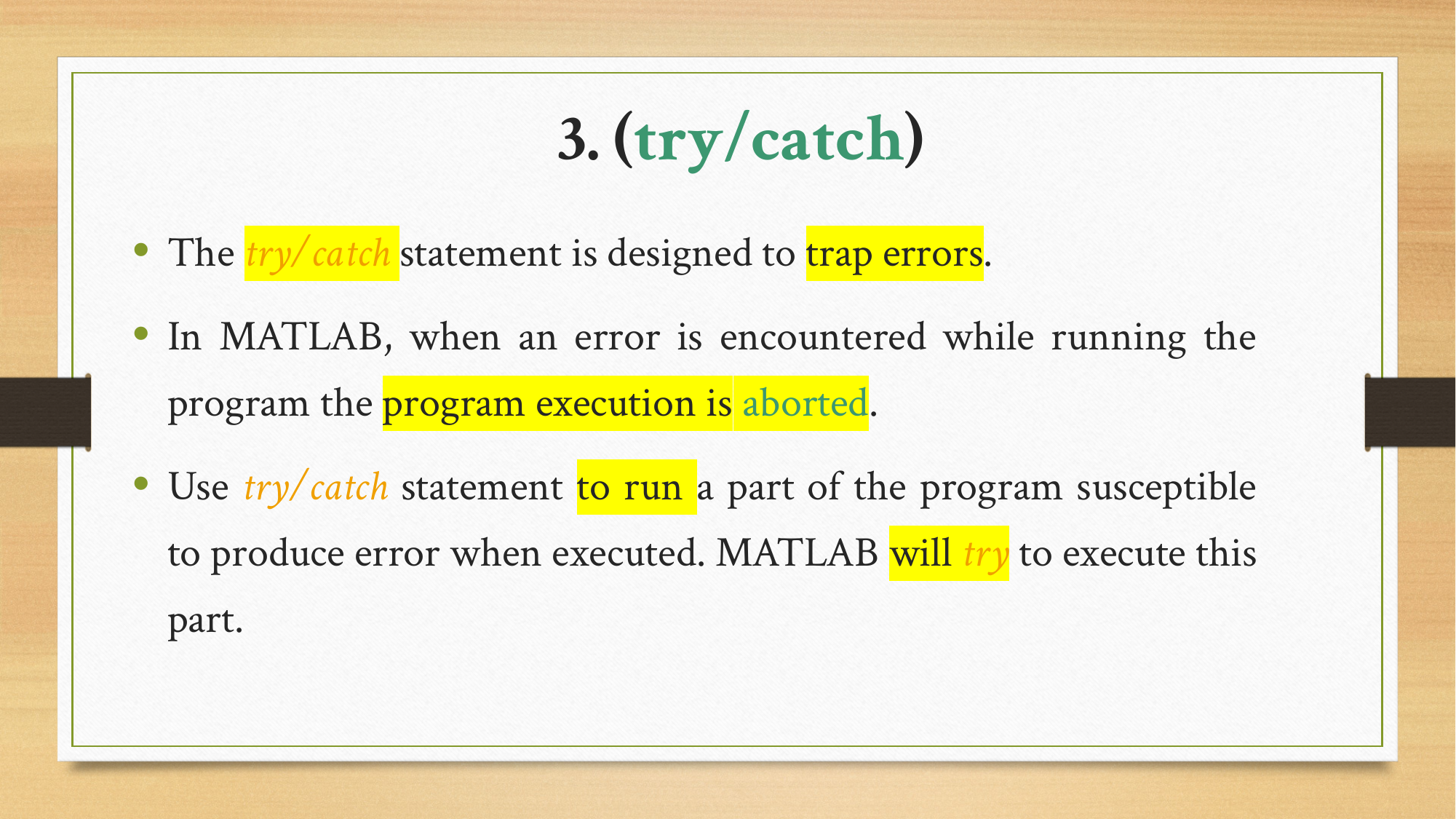

3. (try/catch)
The try/catch statement is designed to trap errors.
In MATLAB, when an error is encountered while running the program the program execution is aborted.
Use try/catch statement to run a part of the program susceptible to produce error when executed. MATLAB will try to execute this part.